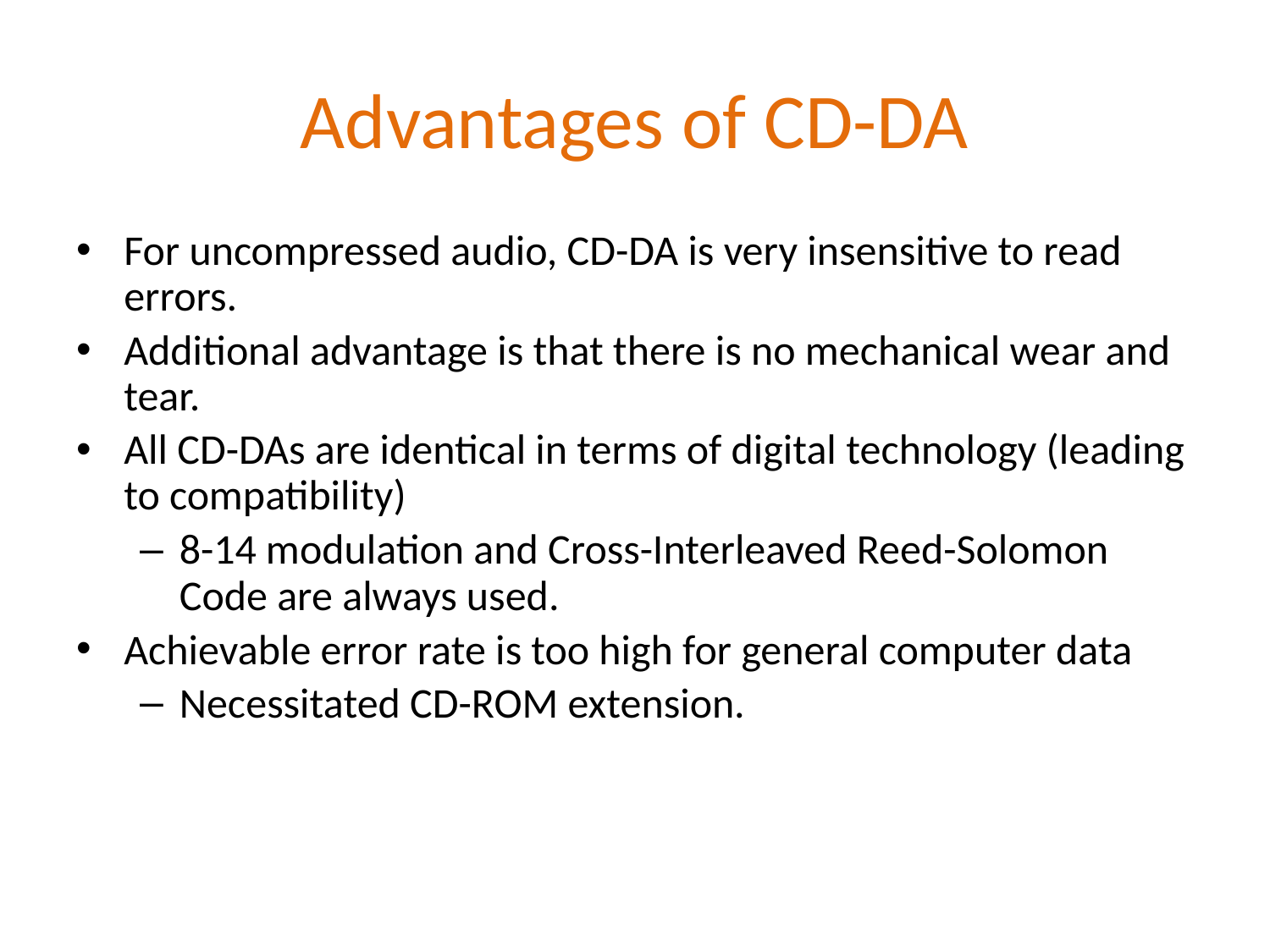

# Advantages of CD-DA
For uncompressed audio, CD-DA is very insensitive to read errors.
Additional advantage is that there is no mechanical wear and tear.
All CD-DAs are identical in terms of digital technology (leading to compatibility)
8-14 modulation and Cross-Interleaved Reed-Solomon Code are always used.
Achievable error rate is too high for general computer data
Necessitated CD-ROM extension.